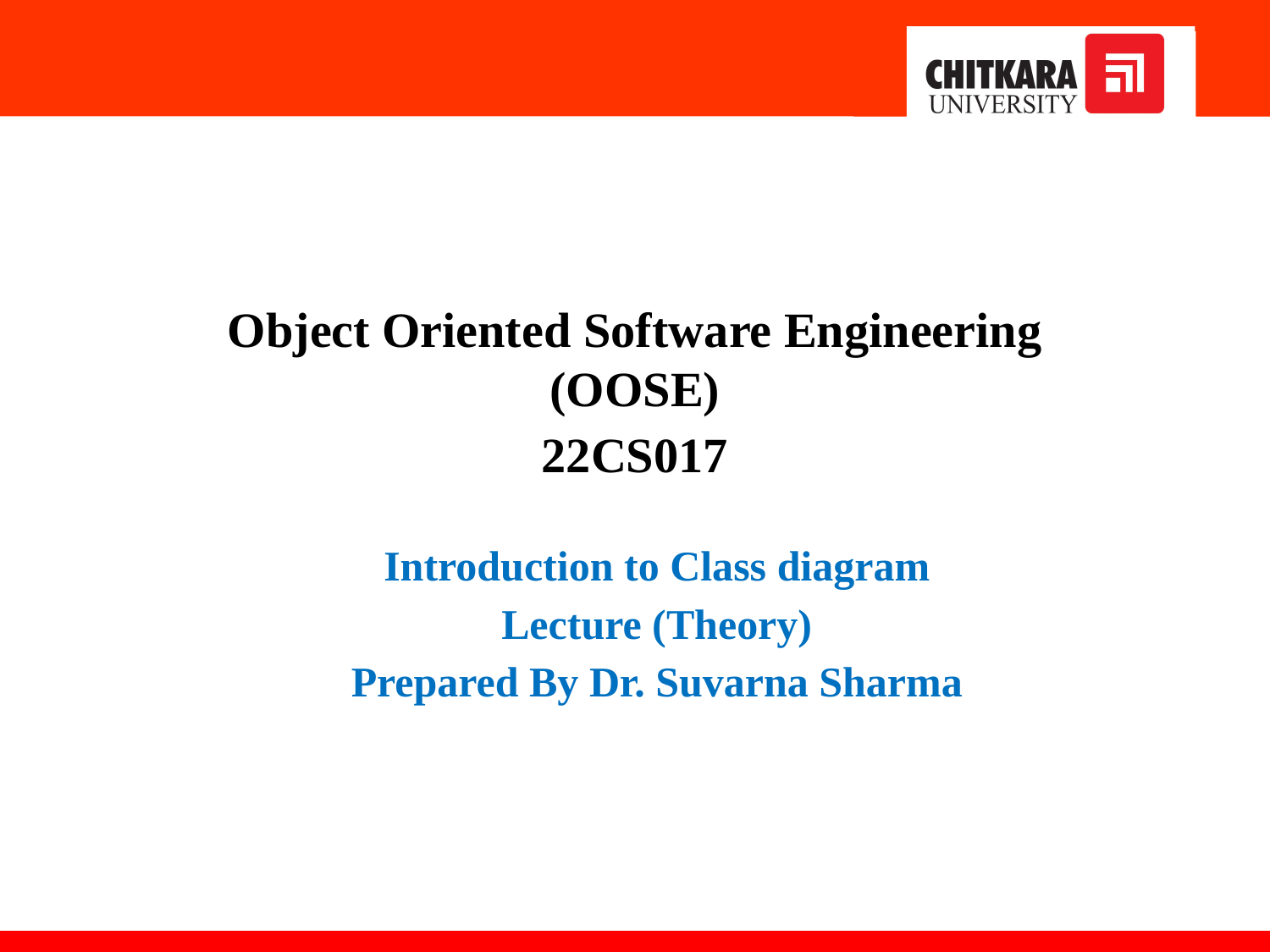

Object Oriented Software Engineering (OOSE)
22CS017

Introduction to Class diagram
Lecture (Theory)
Prepared By Dr. Suvarna Sharma